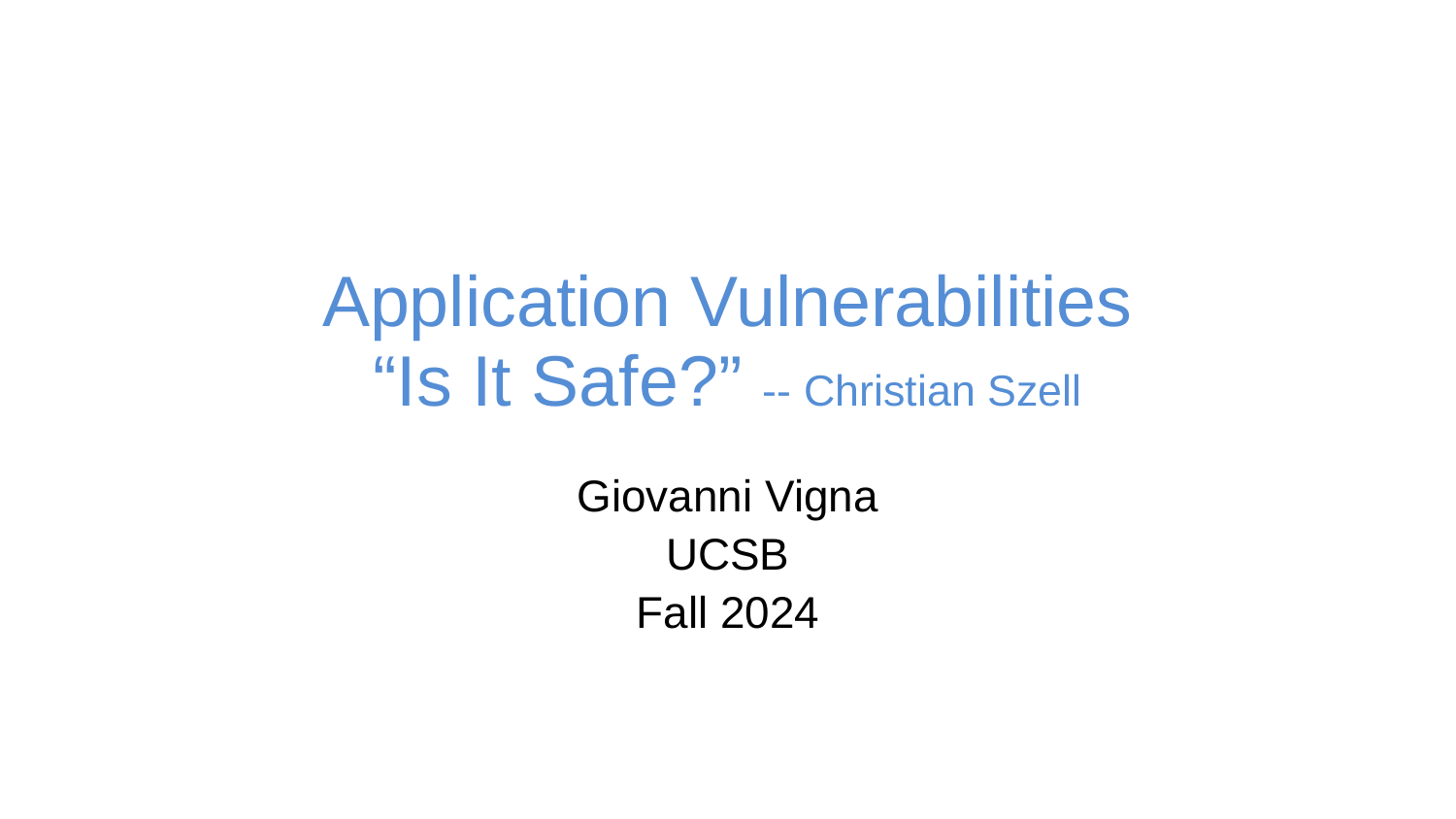

# Application Vulnerabilities “Is It Safe?” -- Christian Szell
Giovanni Vigna
UCSB
Fall 2024